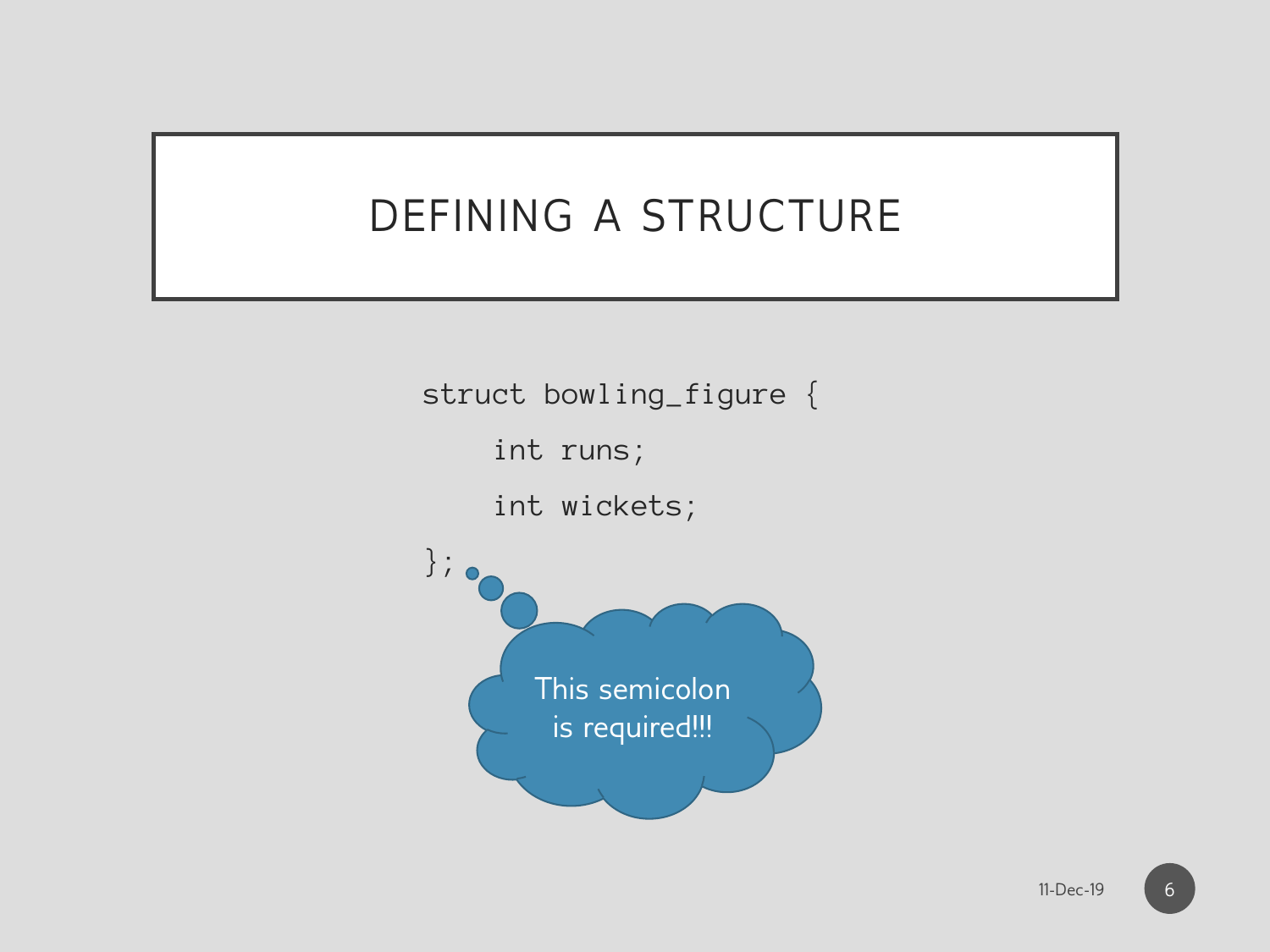

# Defining a structure
struct bowling_figure {
    int runs;
    int wickets;
};
This semicolon is required!!!
6
11-Dec-19